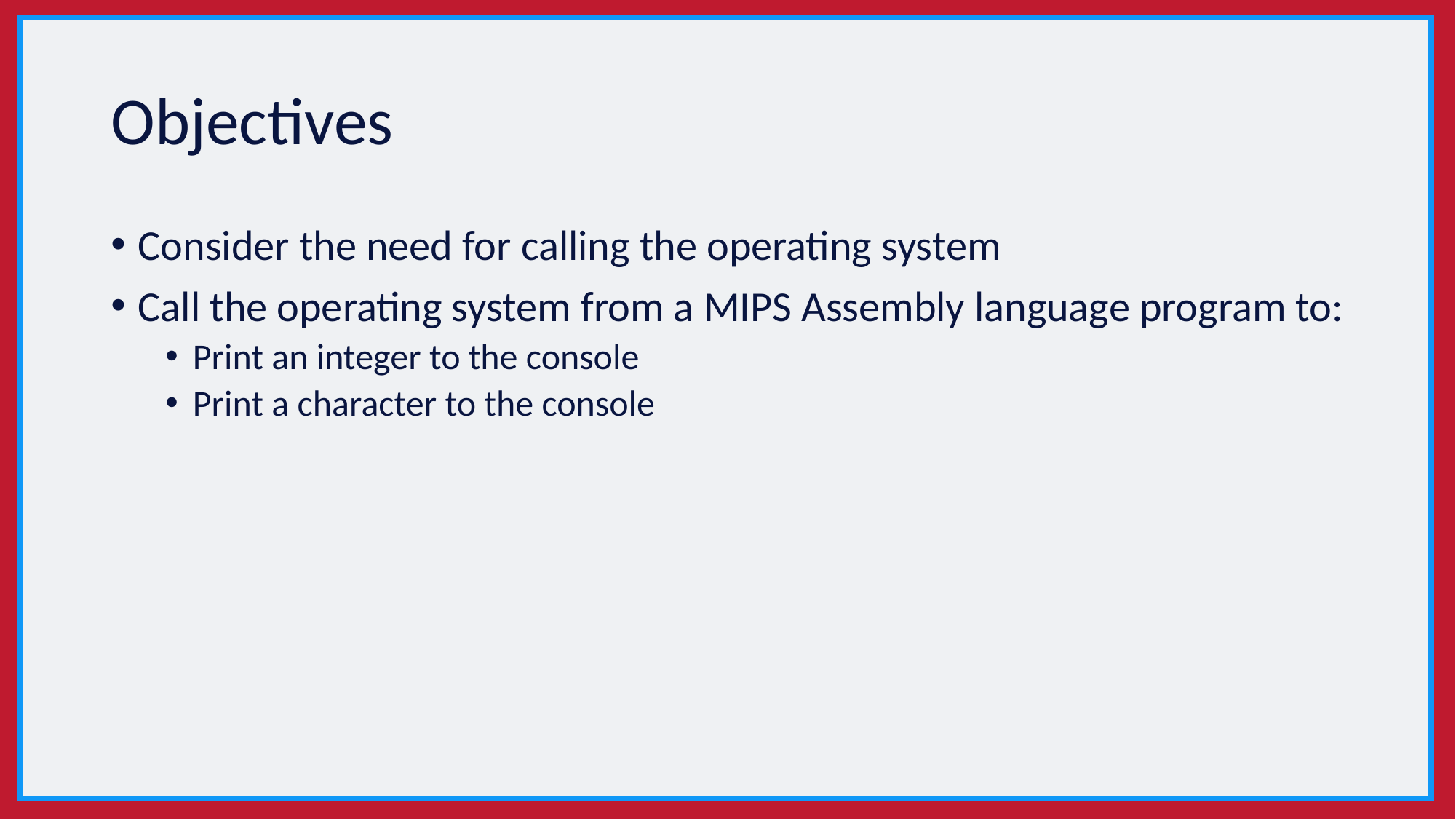

# Objectives
Consider the need for calling the operating system
Call the operating system from a MIPS Assembly language program to:
Print an integer to the console
Print a character to the console